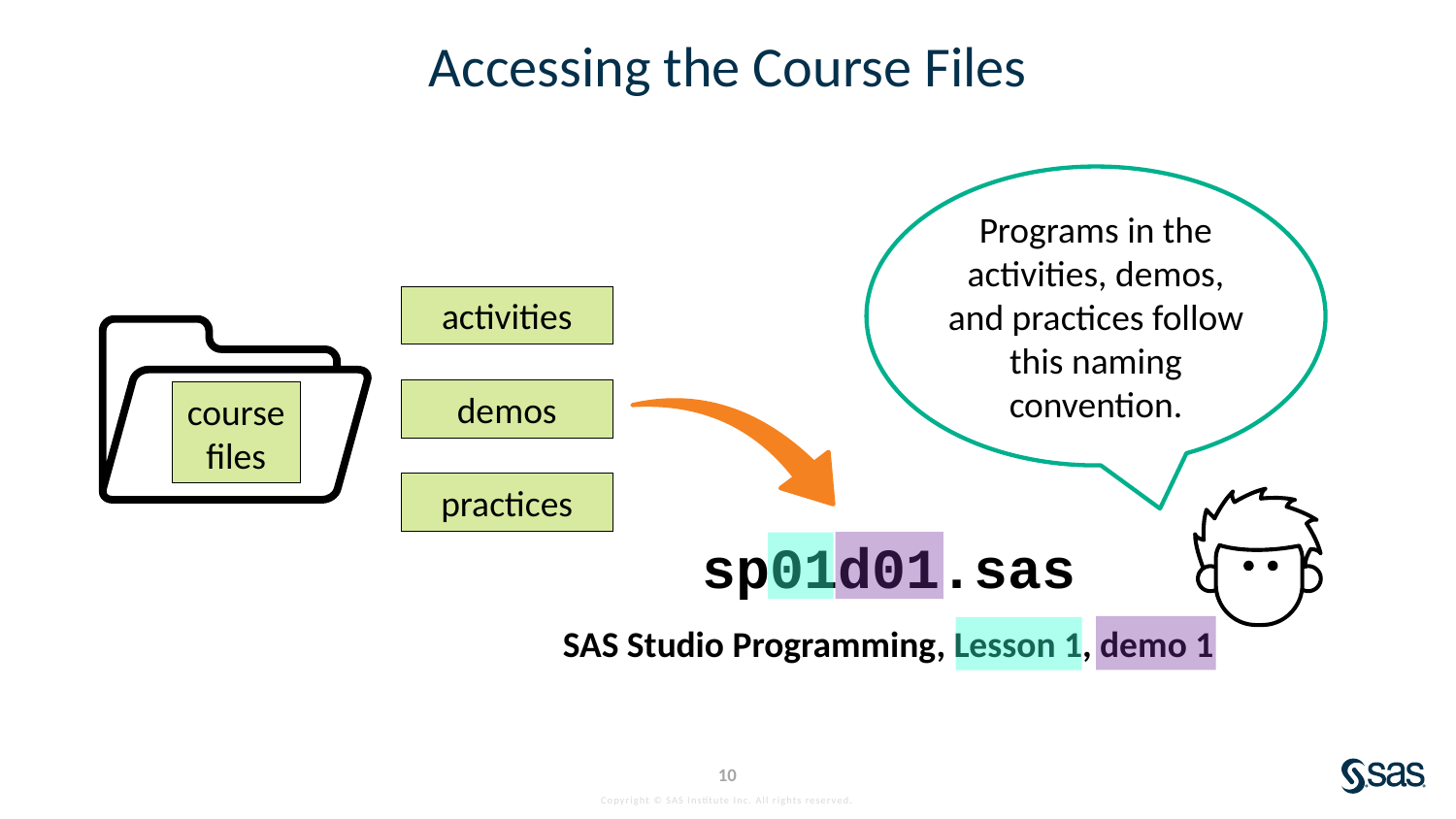

# Accessing the Course Files
Programs in the activities, demos, and practices follow this naming convention.
activities
demos
practices

course files

sp01d01.sas

SAS Studio Programming, Lesson 1, demo 1